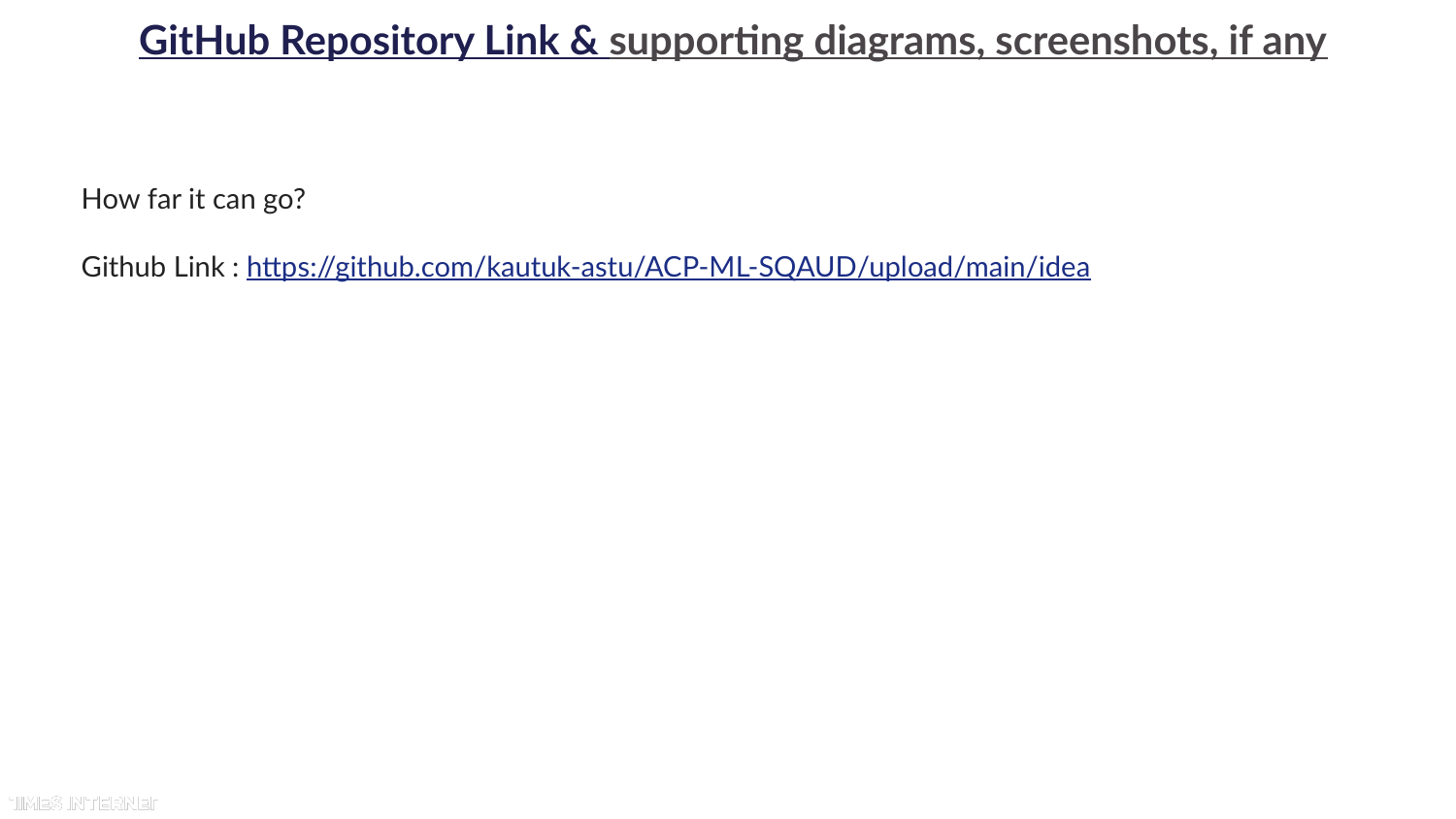

GitHub Repository Link & supporting diagrams, screenshots, if any
How far it can go?

Github Link : https://github.com/kautuk-astu/ACP-ML-SQAUD/upload/main/idea